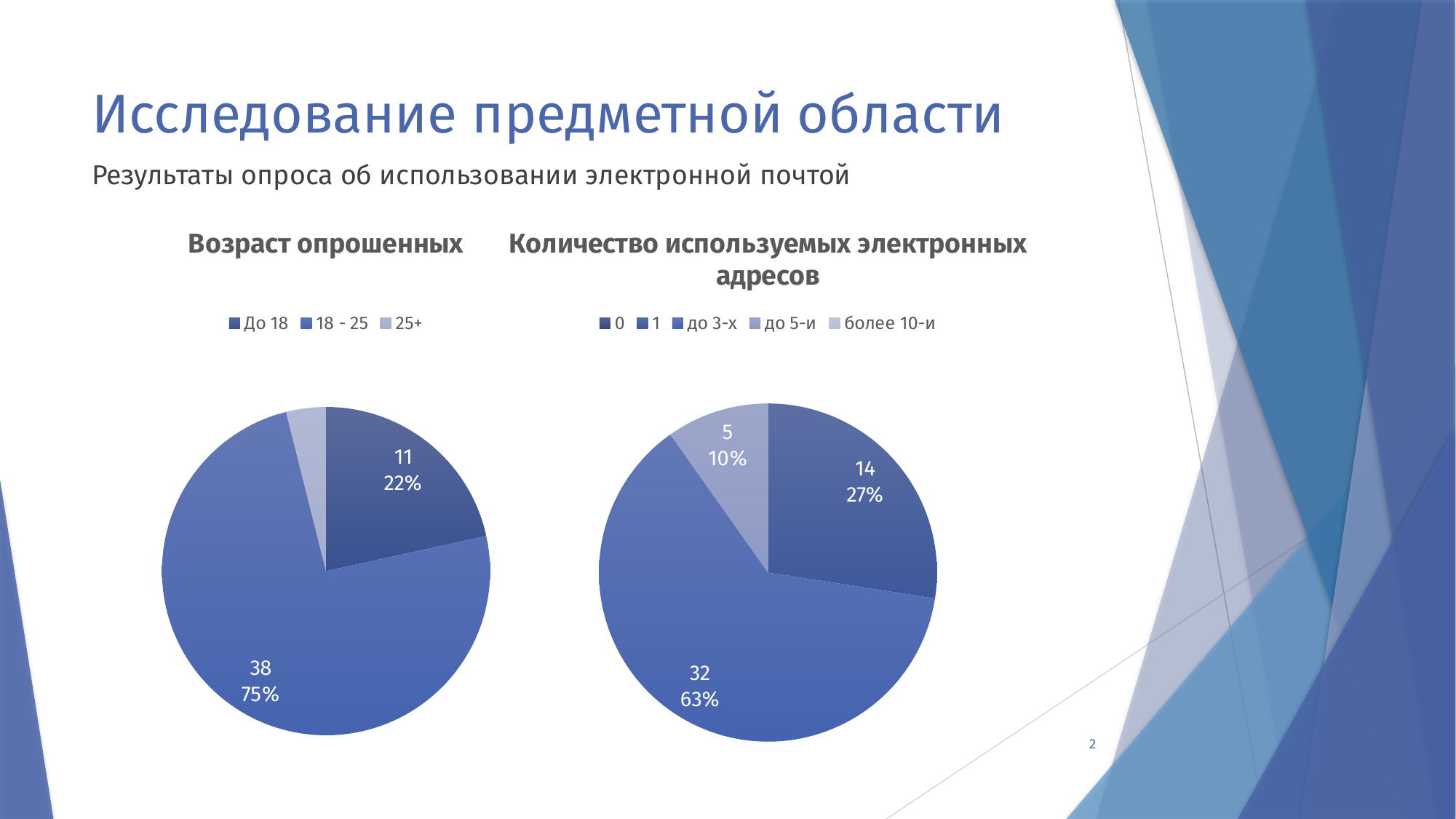

# Исследование предметной области
Результаты опроса об использовании электронной почтой

### Chart: Количество используемых электронных адресов

| Category |  |
|---|---|
| 0 | 0.0 |
| 1 | 14.0 |
| до 3-х | 32.0 |
| до 5-и | 5.0 |
| более 10-и | 0.0 |

### Chart: Возраст опрошенных

| Category |  |
|---|---|
| До 18 | 11.0 |
| 18 - 25 | 38.0 |
| 25+ | 2.0 |
2